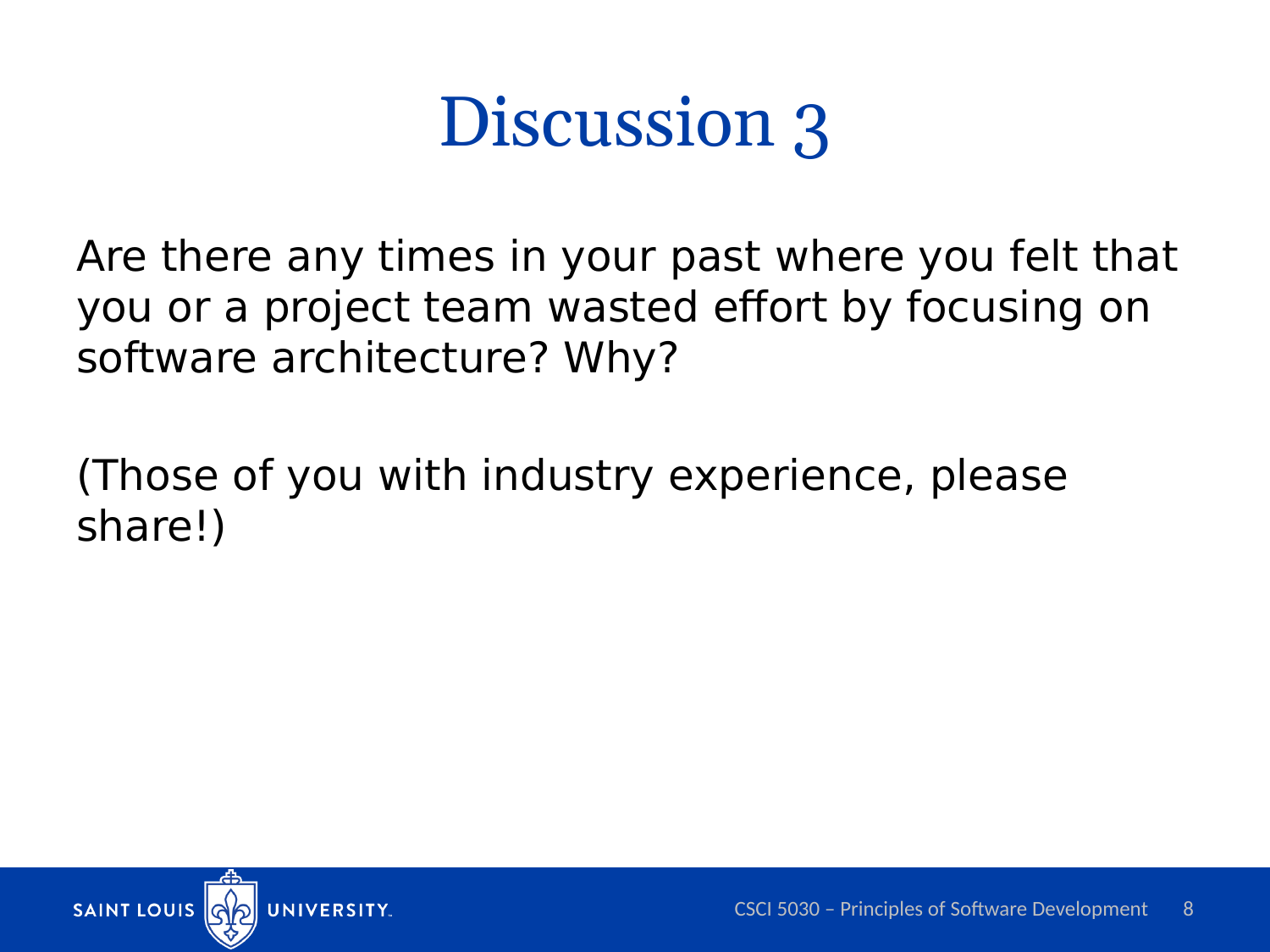

# Discussion 3
Are there any times in your past where you felt that you or a project team wasted effort by focusing on software architecture? Why?

(Those of you with industry experience, please share!)
CSCI 5030 – Principles of Software Development
8